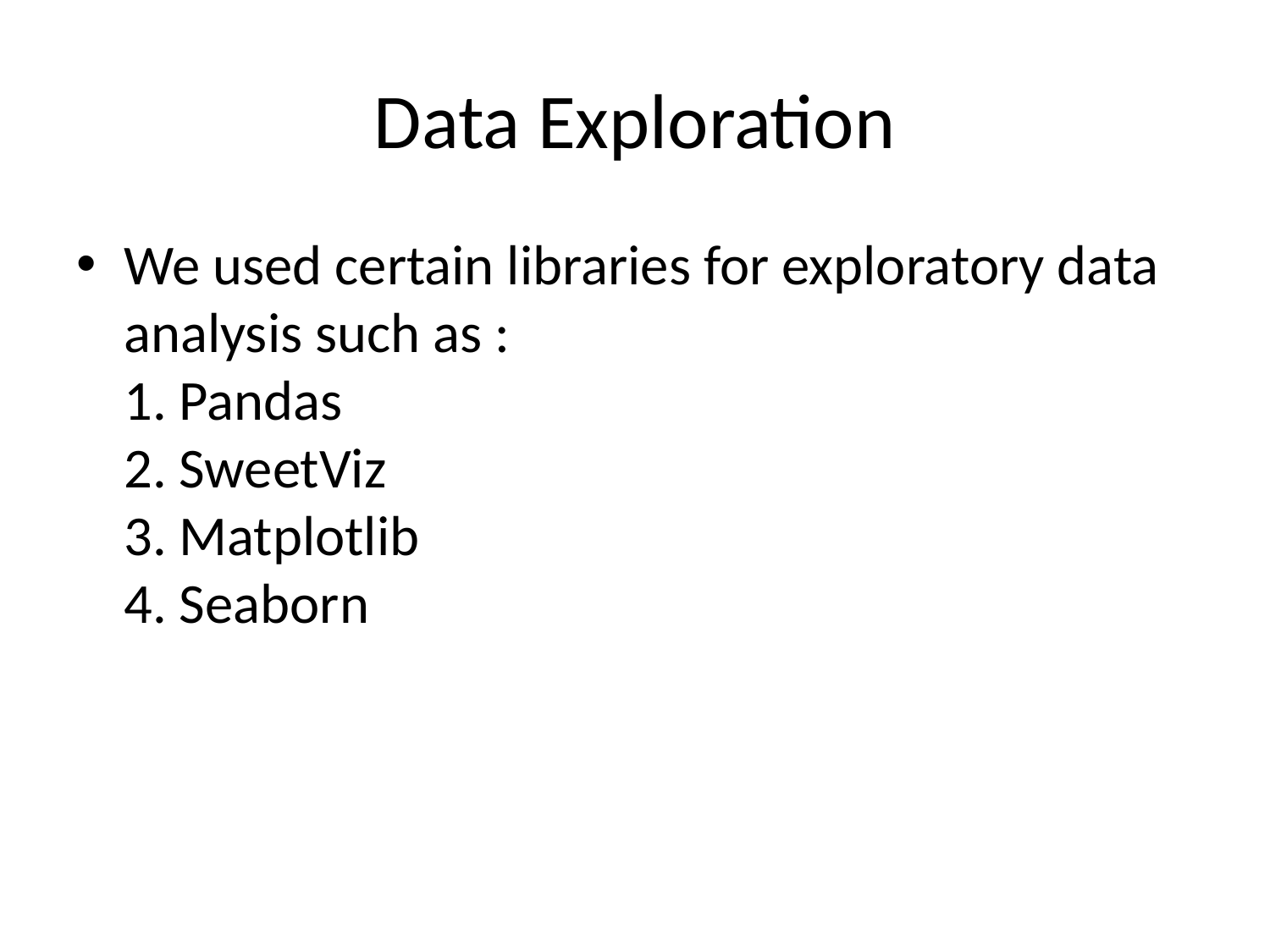

# Data Exploration
We used certain libraries for exploratory data analysis such as :
1. Pandas
2. SweetViz
3. Matplotlib
4. Seaborn